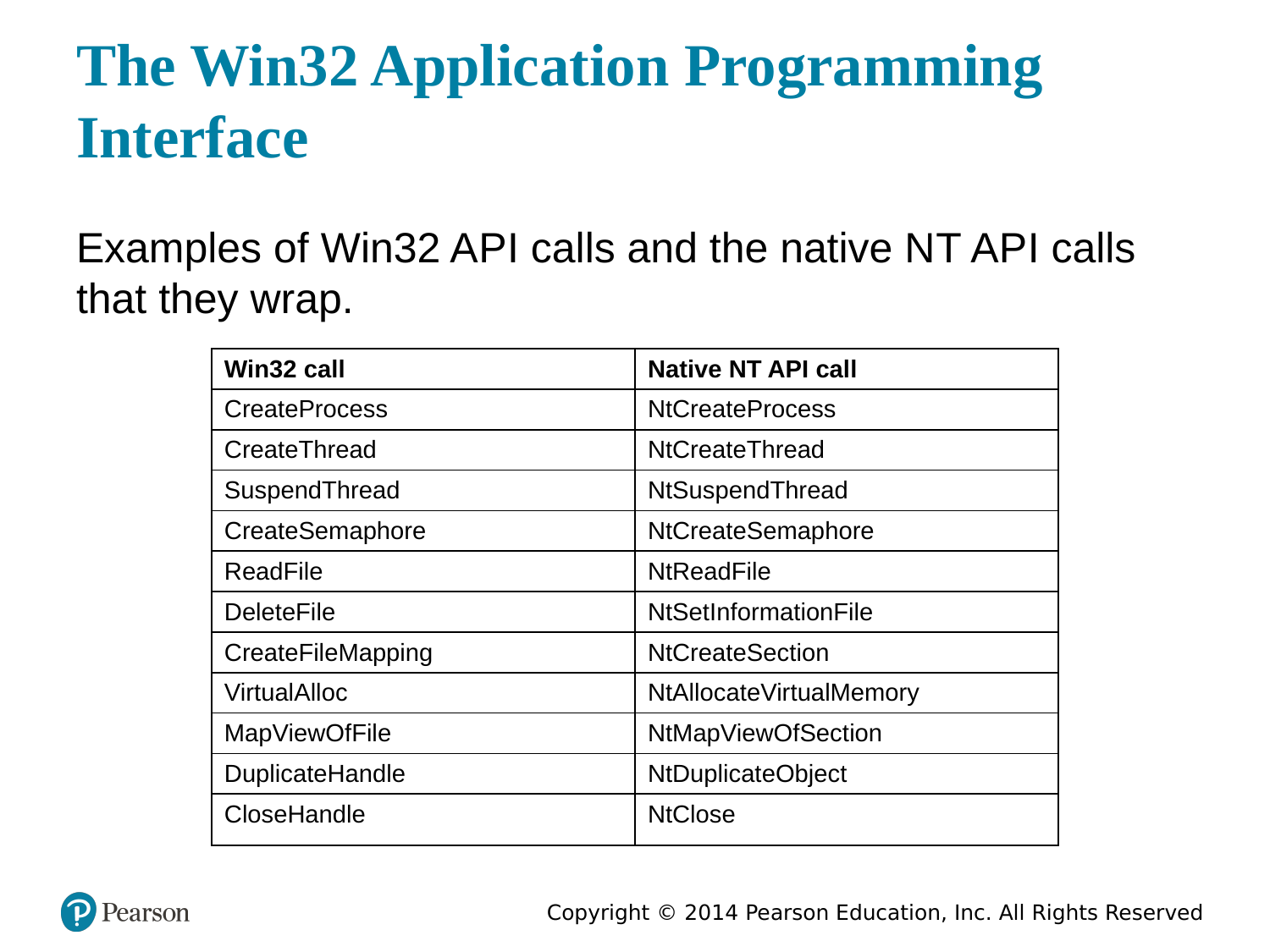

# The Win32 Application Programming Interface
Examples of Win32 A P I calls and the native N T A P I calls that they wrap.
| Win32 call | Native NT API call |
| --- | --- |
| CreateProcess | NtCreateProcess |
| CreateThread | NtCreateThread |
| SuspendThread | NtSuspendThread |
| CreateSemaphore | NtCreateSemaphore |
| ReadFile | NtReadFile |
| DeleteFile | NtSetInformationFile |
| CreateFileMapping | NtCreateSection |
| VirtualAlloc | NtAllocateVirtualMemory |
| MapViewOfFile | NtMapViewOfSection |
| DuplicateHandle | NtDuplicateObject |
| CloseHandle | NtClose |